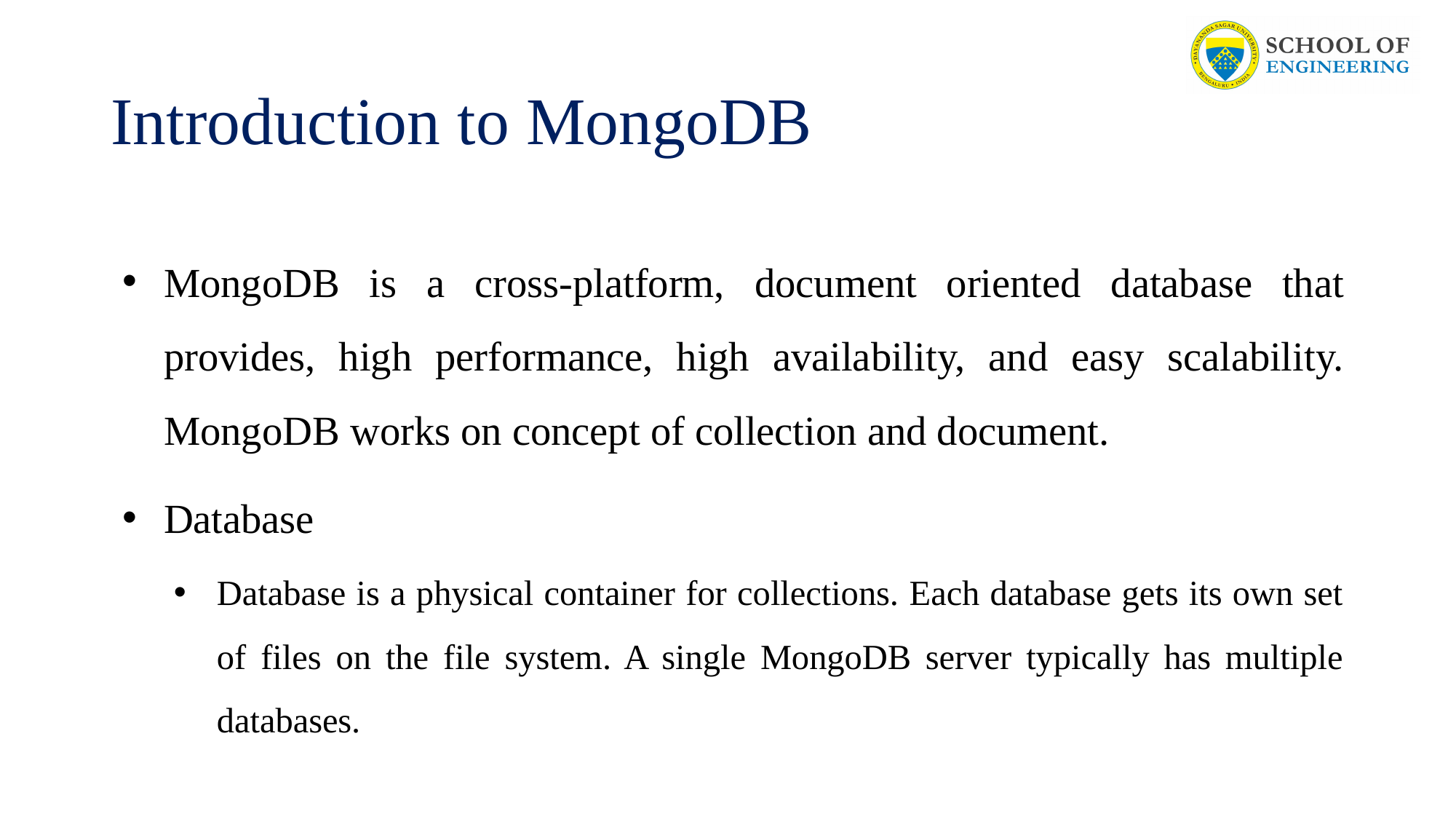

# Introduction to MongoDB
MongoDB is a cross-platform, document oriented database that provides, high performance, high availability, and easy scalability. MongoDB works on concept of collection and document.
Database
Database is a physical container for collections. Each database gets its own set of files on the file system. A single MongoDB server typically has multiple databases.